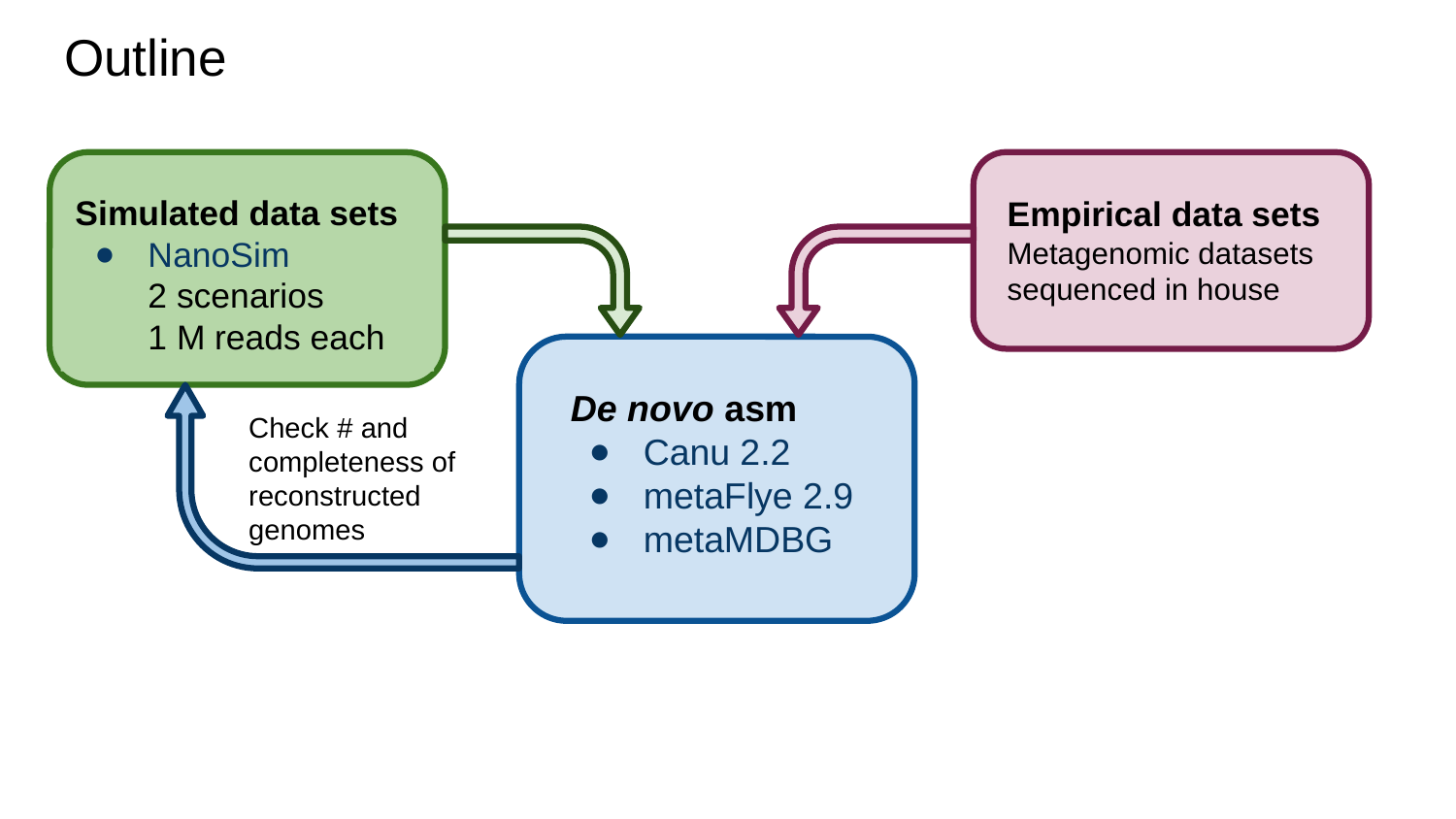

# Outline

Empirical data sets
Metagenomic datasets sequenced in house

Simulated data sets
NanoSim
2 scenarios
1 M reads each

De novo asm
Canu 2.2
metaFlye 2.9
metaMDBG
Check # and completeness of reconstructed genomes